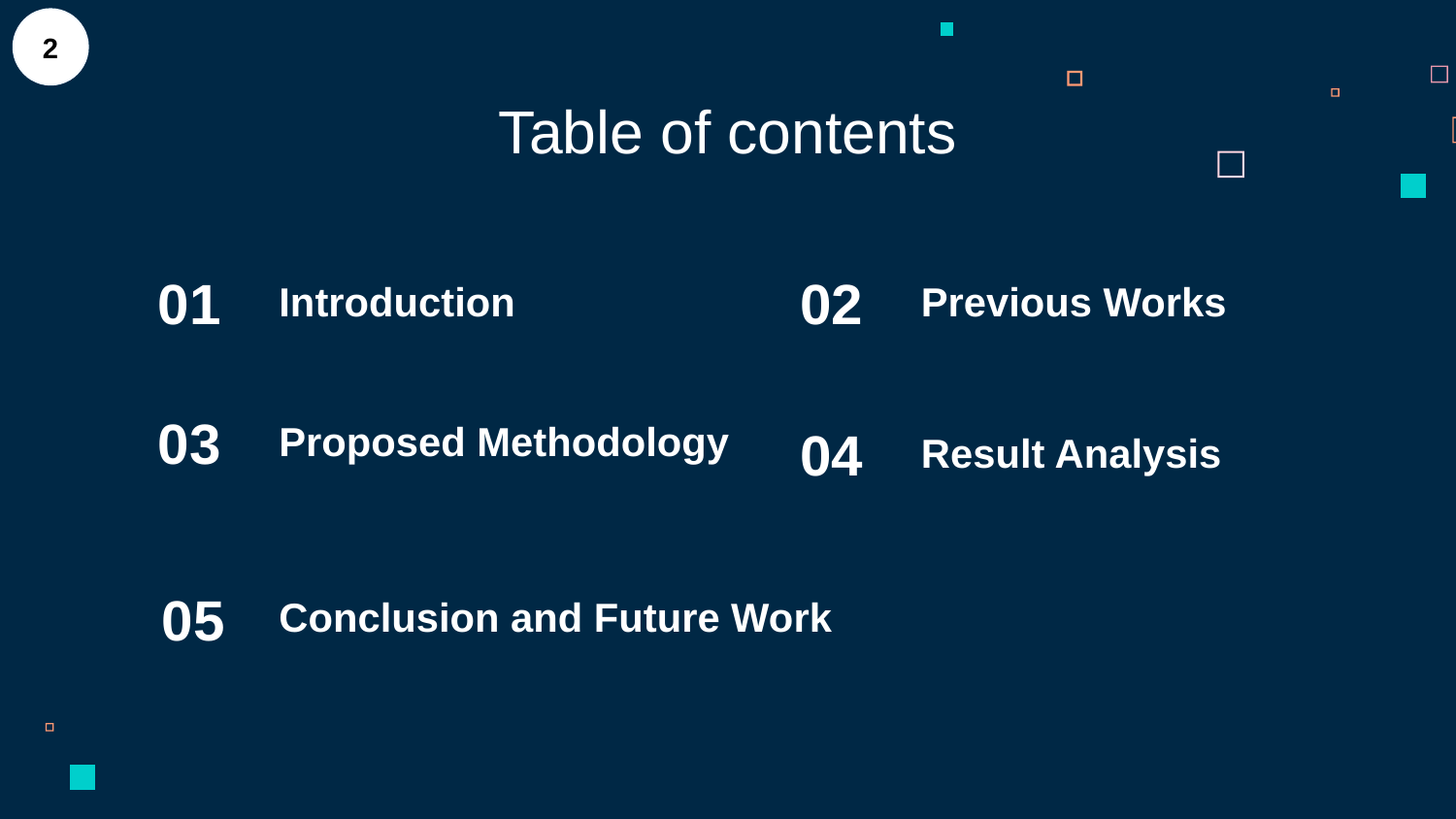

2
Table of contents
01
02
Introduction
Previous Works
03
Proposed Methodology
04
Result Analysis
05
Conclusion and Future Work